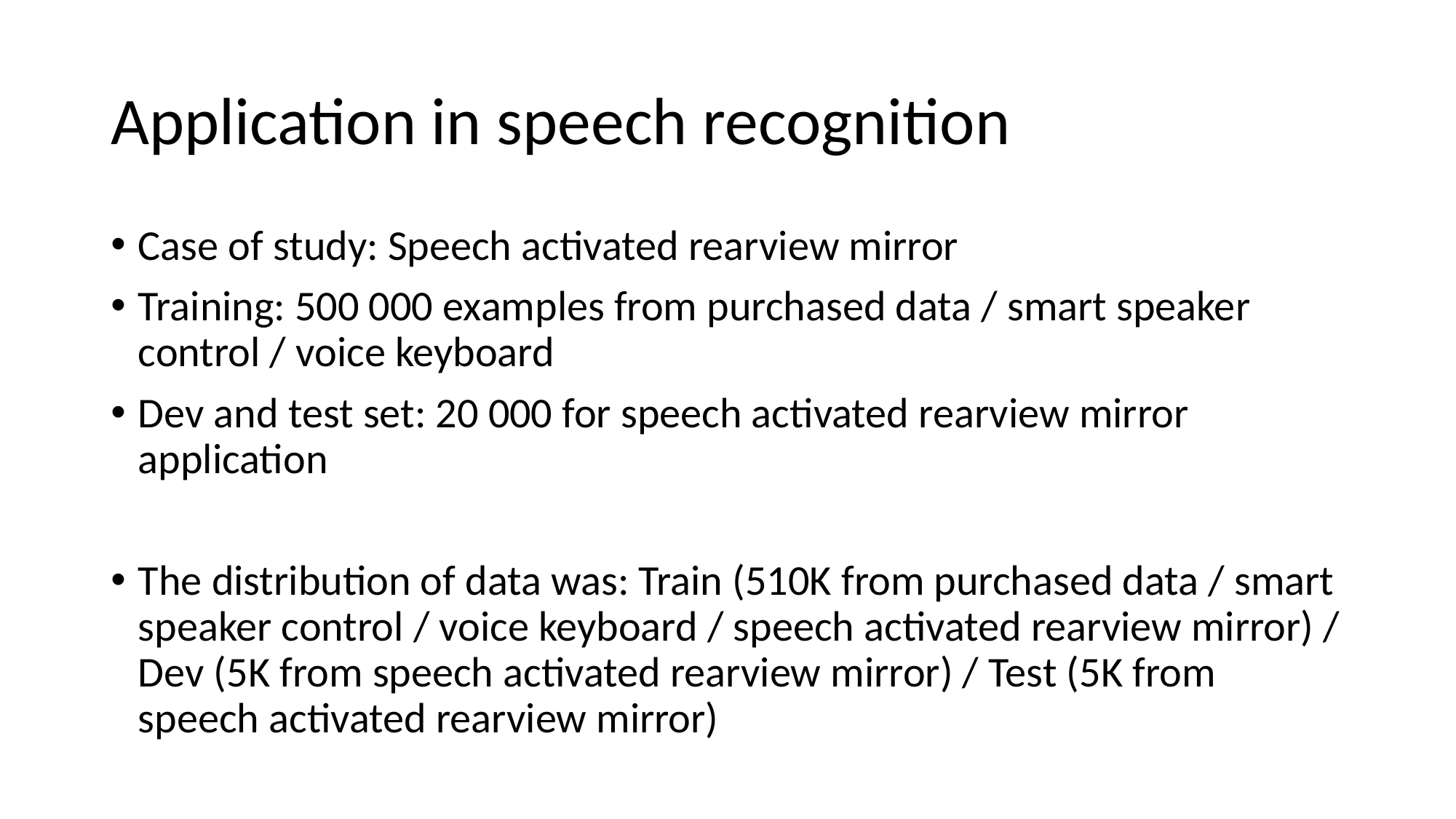

# Application in speech recognition
Case of study: Speech activated rearview mirror
Training: 500 000 examples from purchased data / smart speaker control / voice keyboard
Dev and test set: 20 000 for speech activated rearview mirror application

The distribution of data was: Train (510K from purchased data / smart speaker control / voice keyboard / speech activated rearview mirror) / Dev (5K from speech activated rearview mirror) / Test (5K from speech activated rearview mirror)